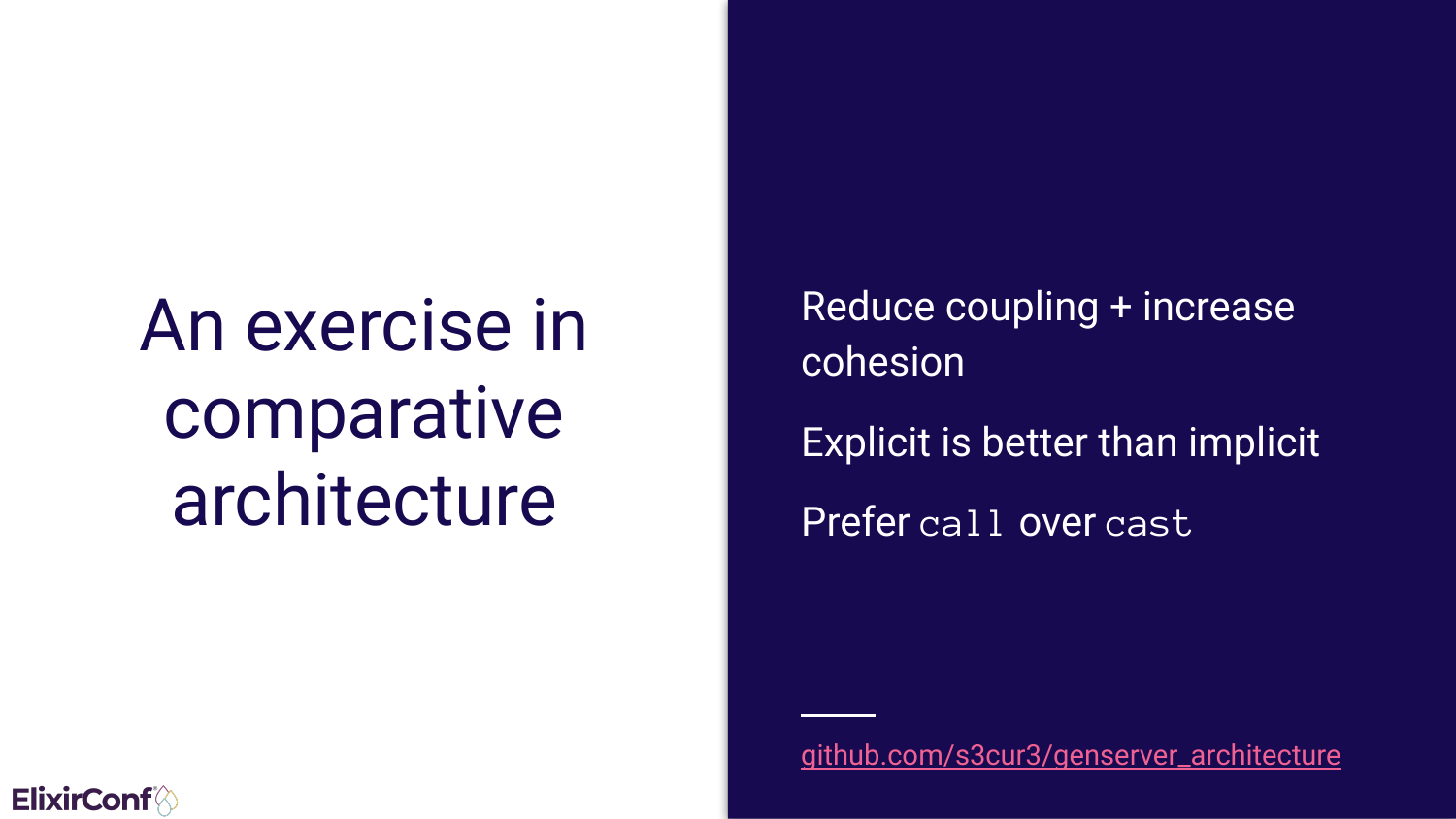

# An exercise in comparative architecture
Reduce coupling + increase cohesion
Explicit is better than implicit
Prefer call over cast
github.com/s3cur3/genserver_architecture